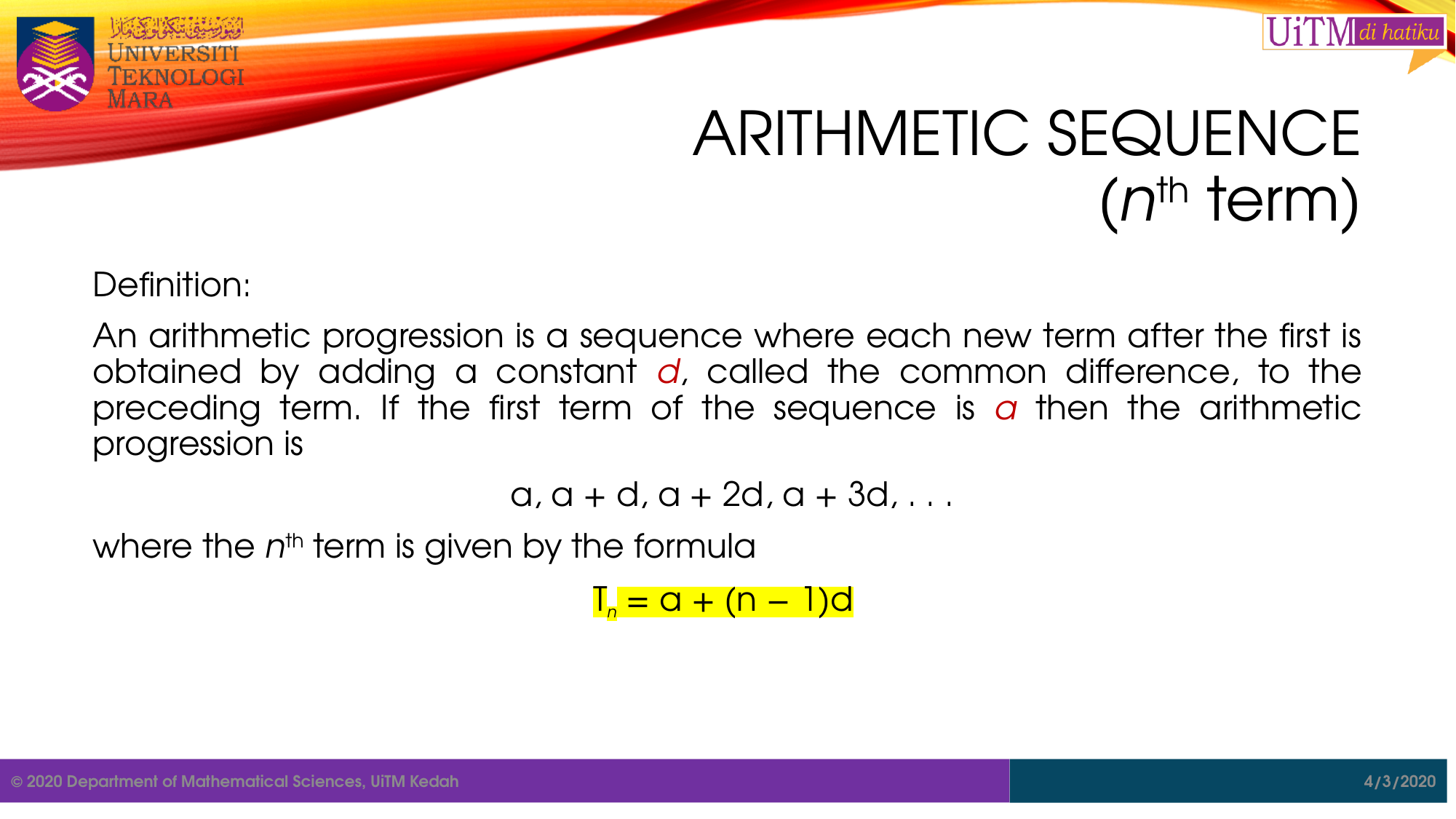

# ARITHMETIC SEQUENCE (nth term)
Definition:
An arithmetic progression is a sequence where each new term after the first is obtained by adding a constant d, called the common difference, to the preceding term. If the first term of the sequence is a then the arithmetic progression is
 a, a + d, a + 2d, a + 3d, . . .
where the nth term is given by the formula
Tn = a + (n − 1)d